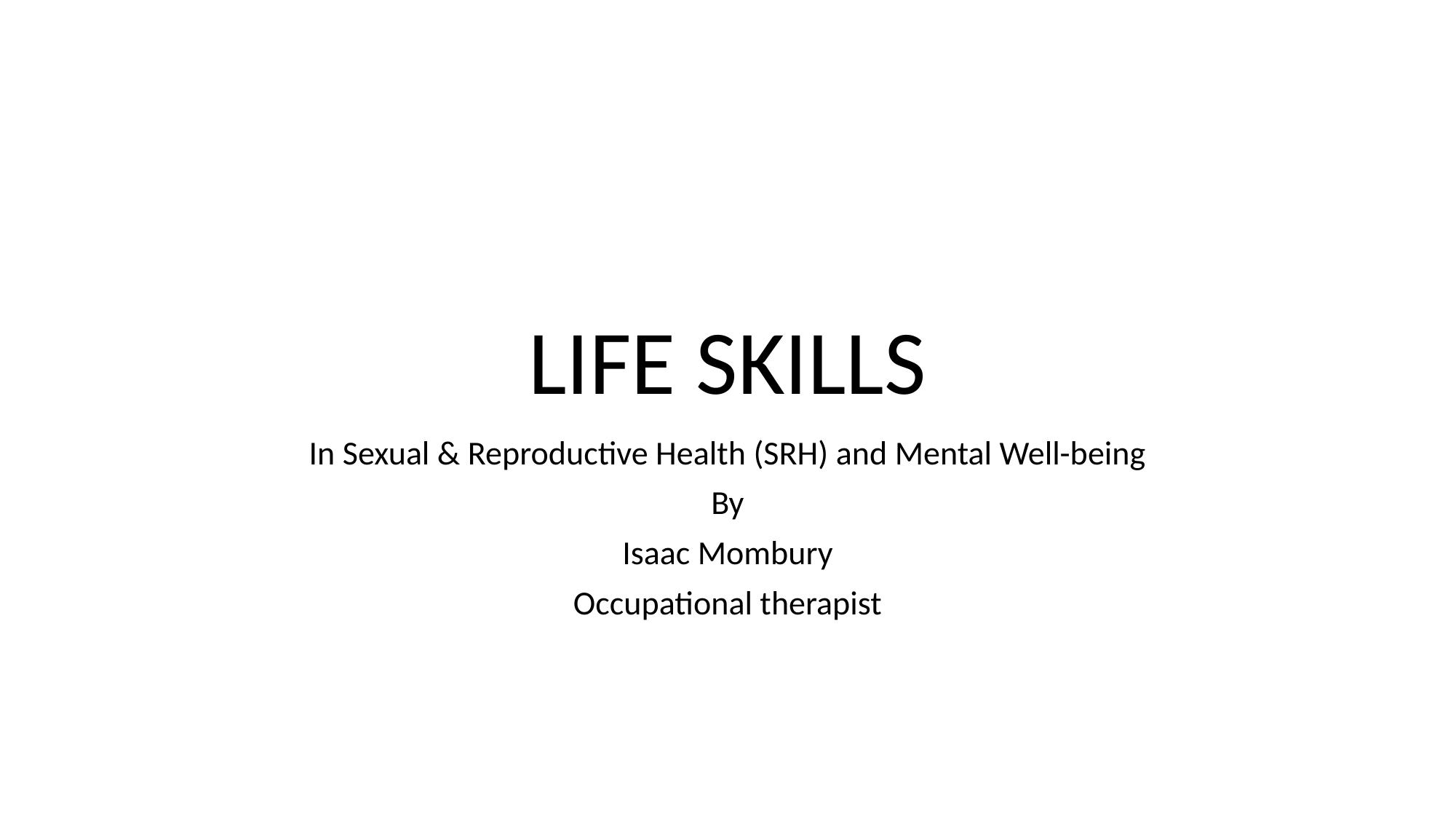

# LIFE SKILLS
In Sexual & Reproductive Health (SRH) and Mental Well-being
By
Isaac Mombury
Occupational therapist